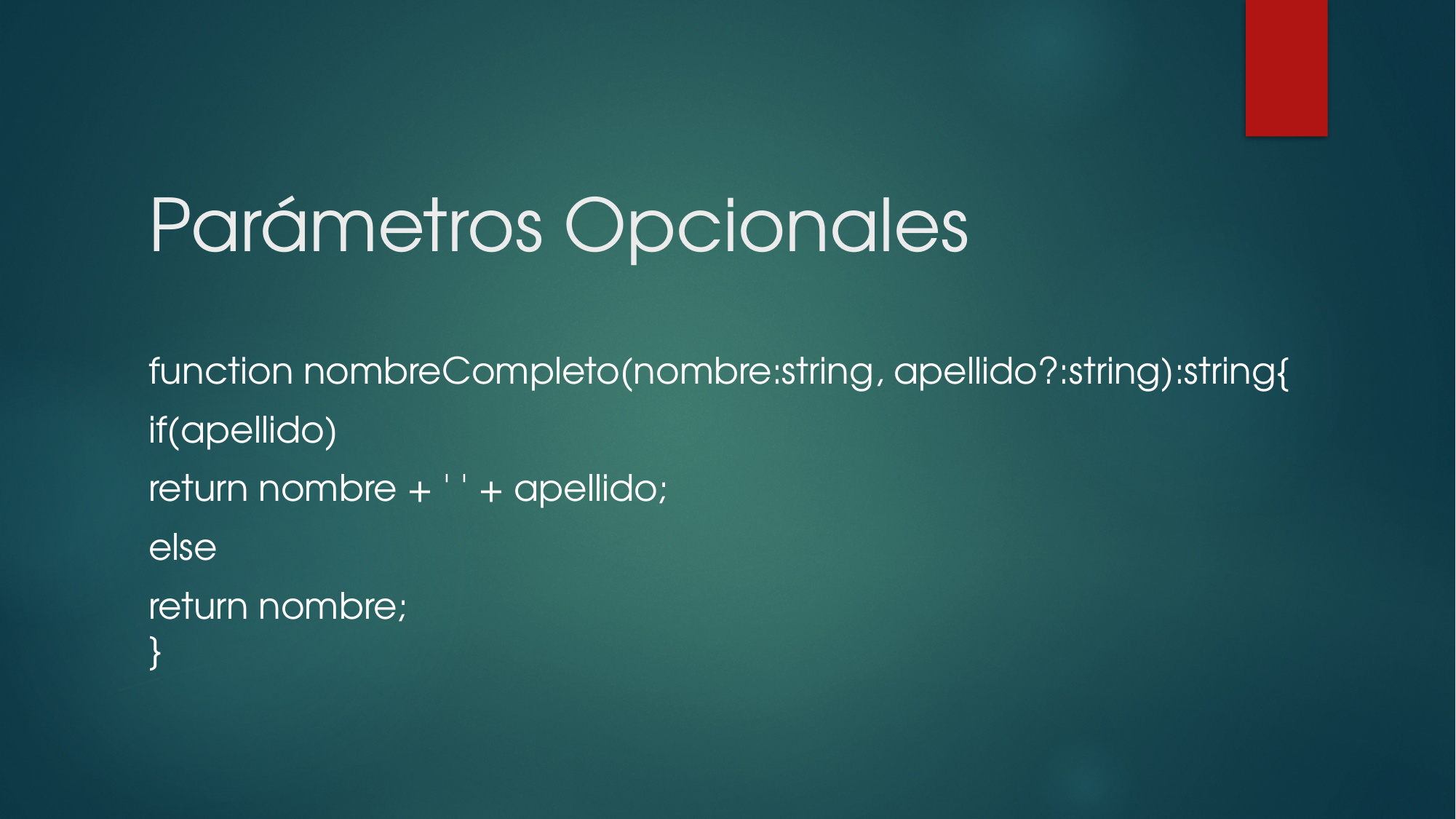

# Parámetros Opcionales
function nombreCompleto(nombre:string, apellido?:string):string{
if(apellido)
return nombre + ' ' + apellido;
else
return nombre;
}